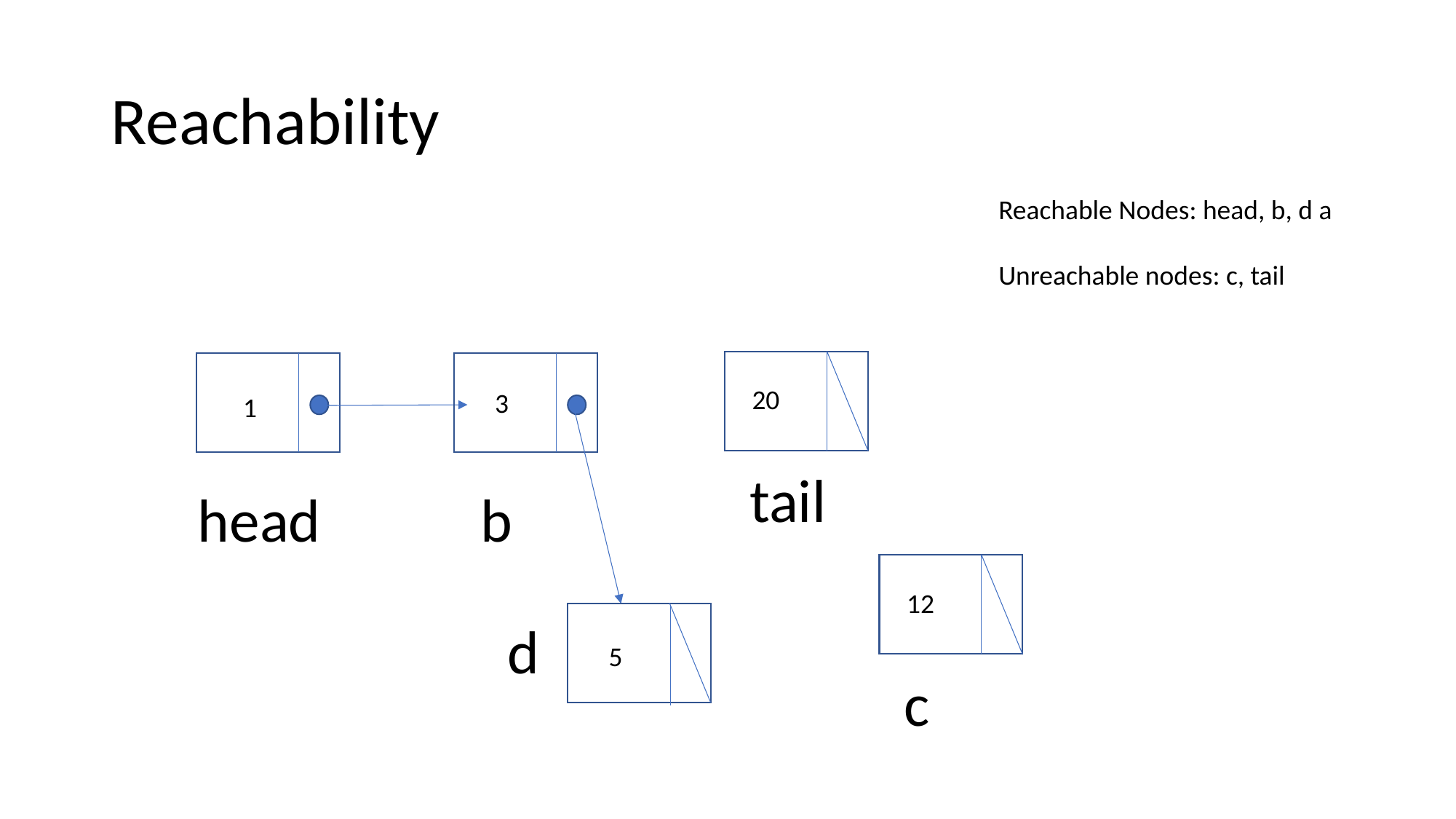

# Reachability
Reachable Nodes: head, b, d a

Unreachable nodes: c, tail

20
3
1

tail
head
b

12

d
5
c